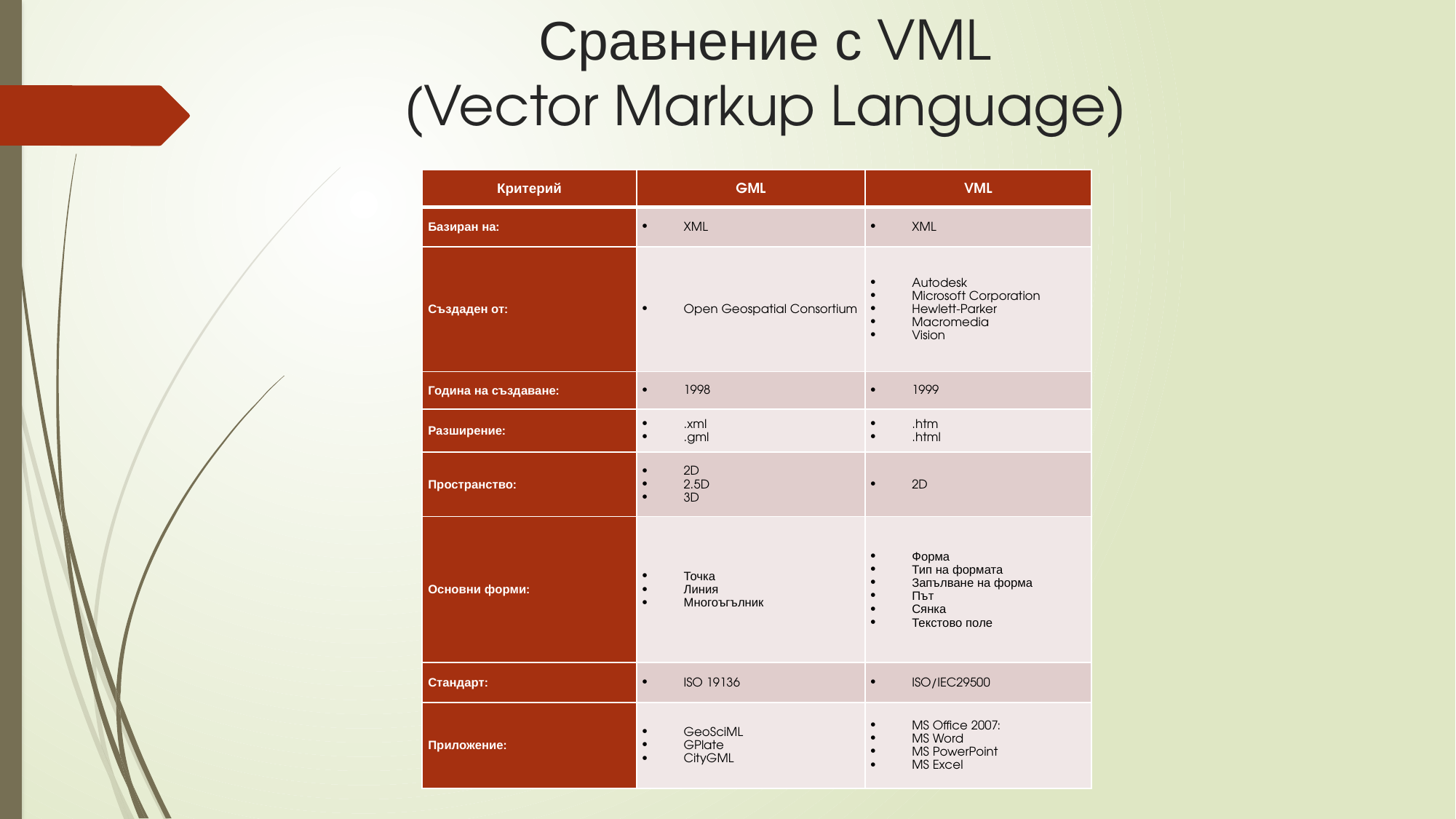

# Сравнение с VML (Vector Markup Language)
| Критерий | GML | VML |
| --- | --- | --- |
| Базиран на: | XML | XML |
| Създаден от: | Open Geospatial Consortium | Autodesk Microsoft Corporation Hewlett-Parker Macromedia Vision |
| Година на създаване: | 1998 | 1999 |
| Разширение: | .xml .gml | .htm .html |
| Пространство: | 2D 2.5D 3D | 2D |
| Основни форми: | Точка Линия Многоъгълник | Форма Тип на формата Запълване на форма Път Сянка Текстово поле |
| Стандарт: | ISO 19136 | ISO/IEC29500 |
| Приложение: | GeoSciML GPlate CityGML | MS Office 2007: MS Word MS PowerPoint MS Excel |